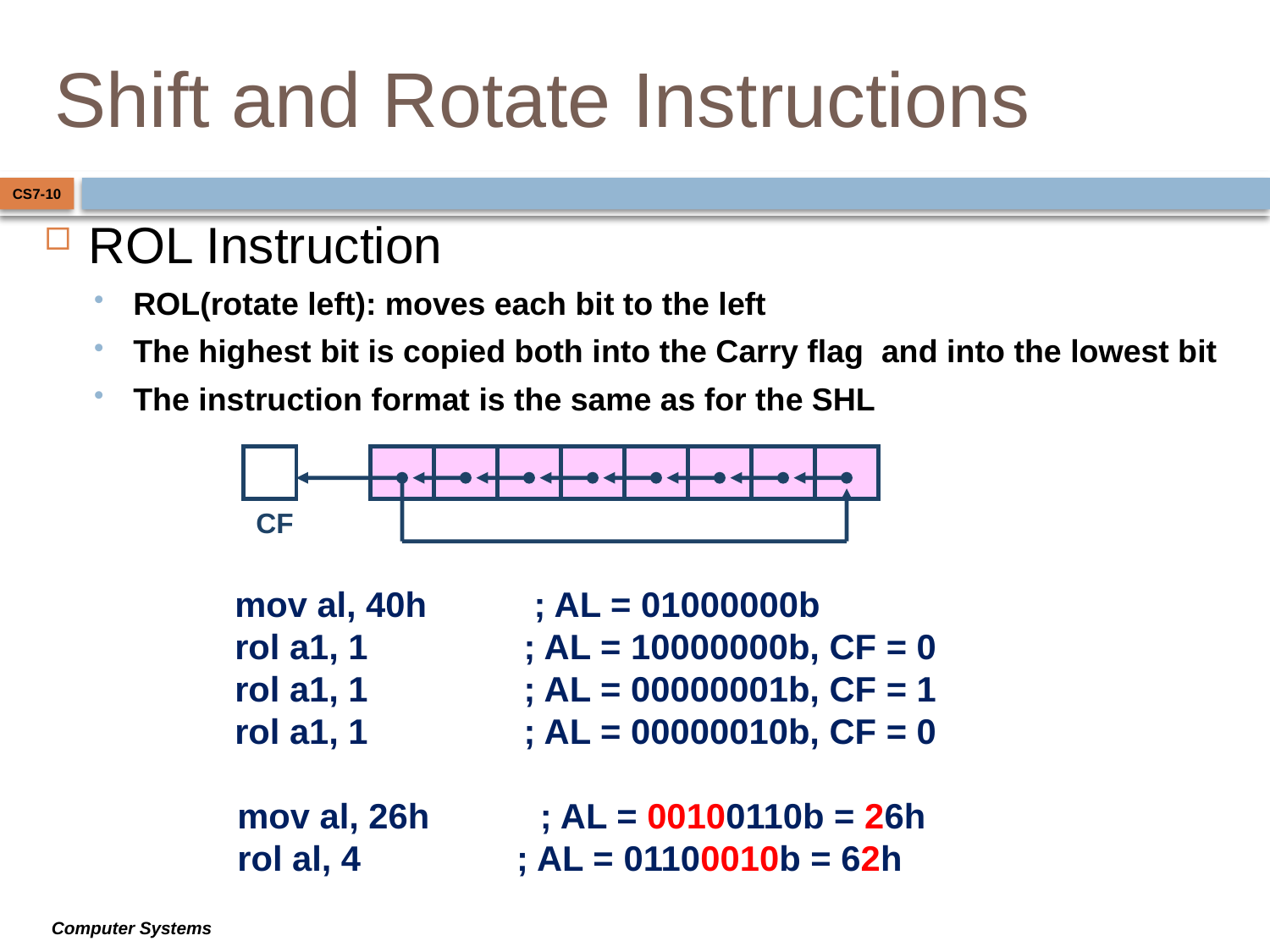

# Shift and Rotate Instructions
CS7-10
ROL Instruction
ROL(rotate left): moves each bit to the left
The highest bit is copied both into the Carry flag  and into the lowest bit
The instruction format is the same as for the SHL

CF

mov al, 40h           ; AL = 01000000b
rol a1, 1                ; AL = 10000000b, CF = 0
rol a1, 1                ; AL = 00000001b, CF = 1
rol a1, 1                ; AL = 00000010b, CF = 0
mov al, 26h 	     ; AL = 00100110b = 26h
rol al, 4                ; AL = 01100010b = 62h